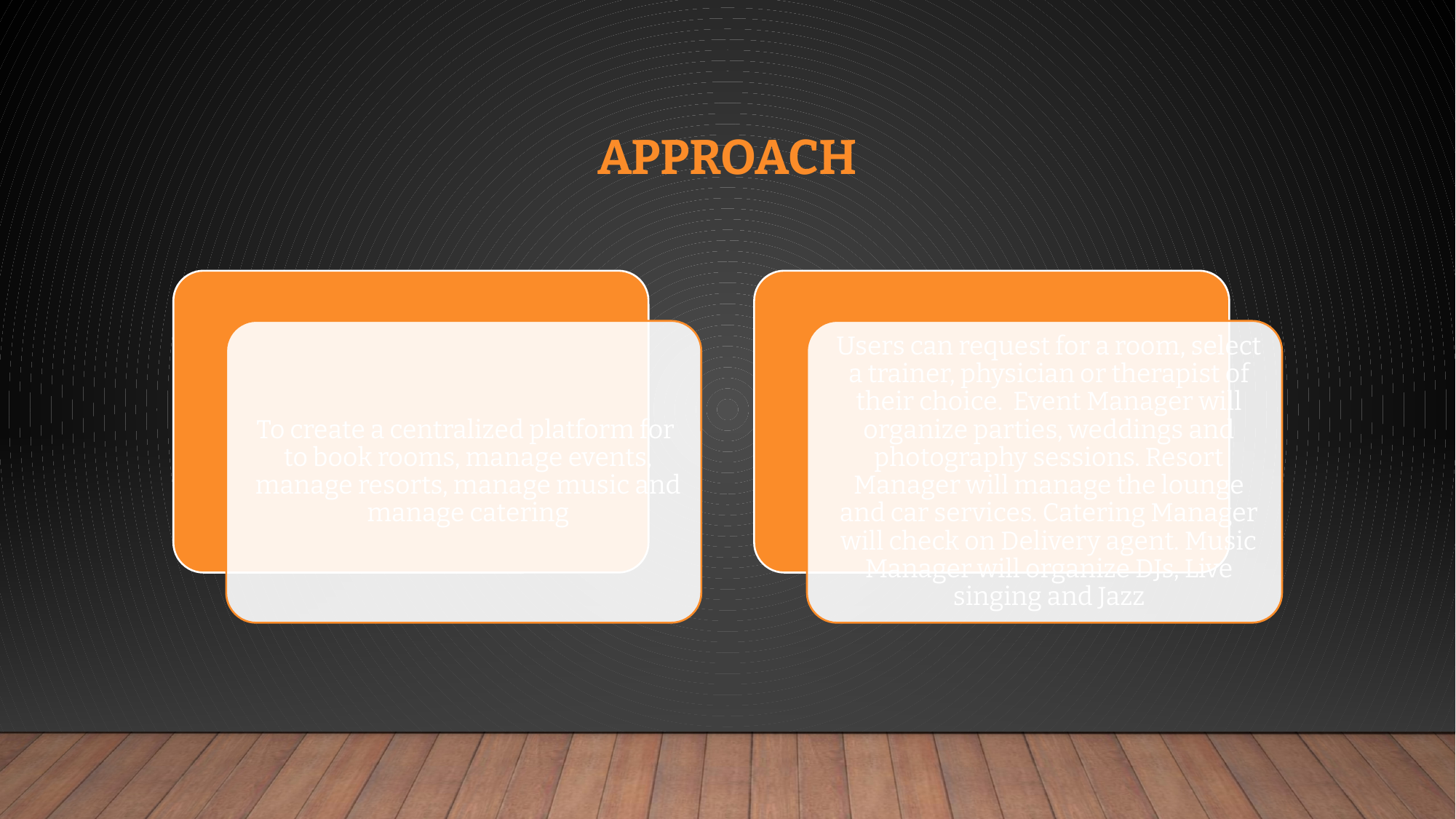

# APPROACH
To create a centralized platform for  to book rooms, manage events, manage resorts, manage music and manage catering
Users can request for a room, select a trainer, physician or therapist of their choice.  Event Manager will organize parties, weddings and photography sessions. Resort Manager will manage the lounge and car services. Catering Manager will check on Delivery agent. Music Manager will organize DJs, Live singing and Jazz